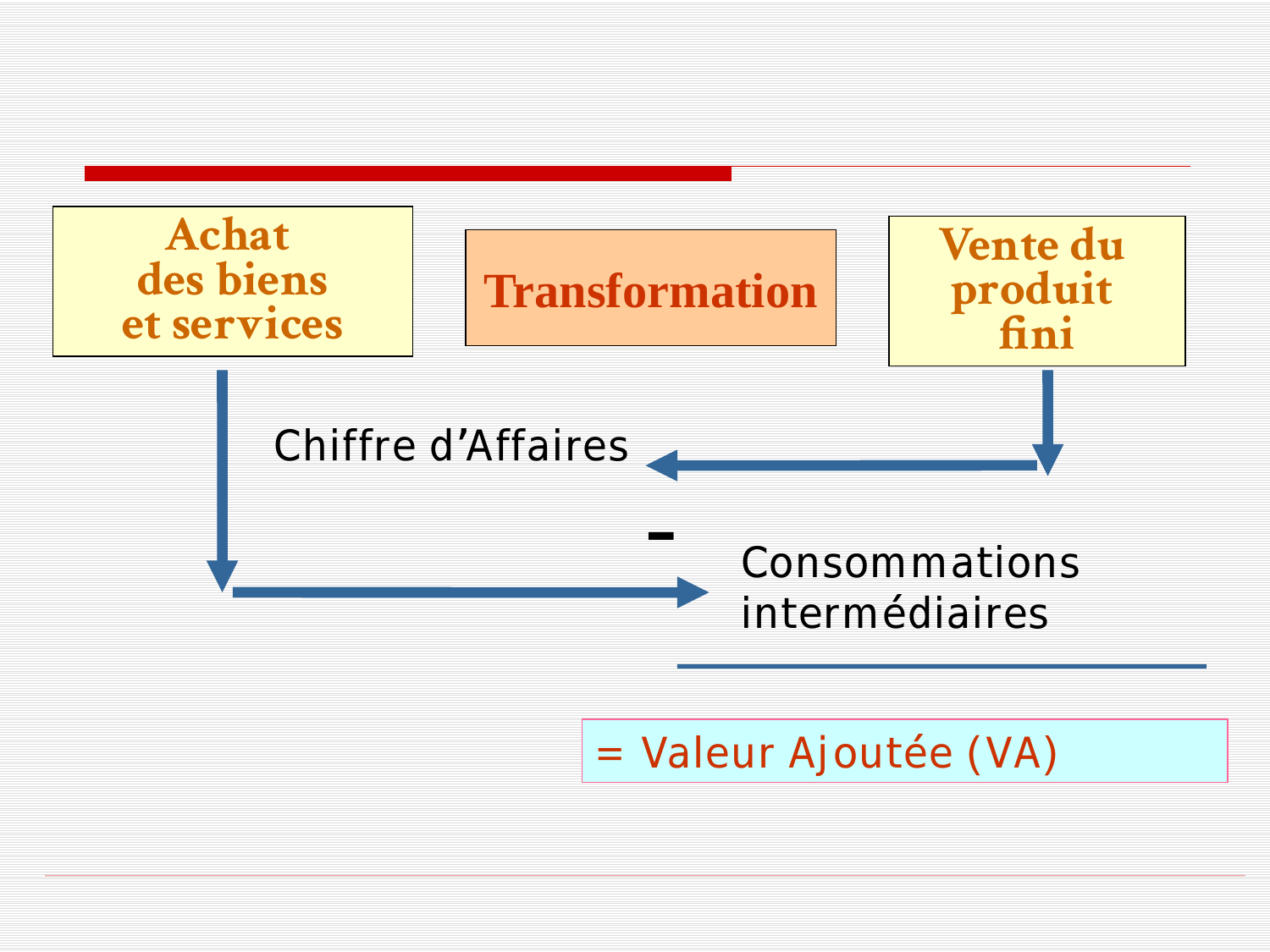

Achat
des biens
et services
Vente du
produit
fini
Transformation

Chiffre d’Affaires
-

Consommations
intermédiaires

= Valeur Ajoutée (VA)